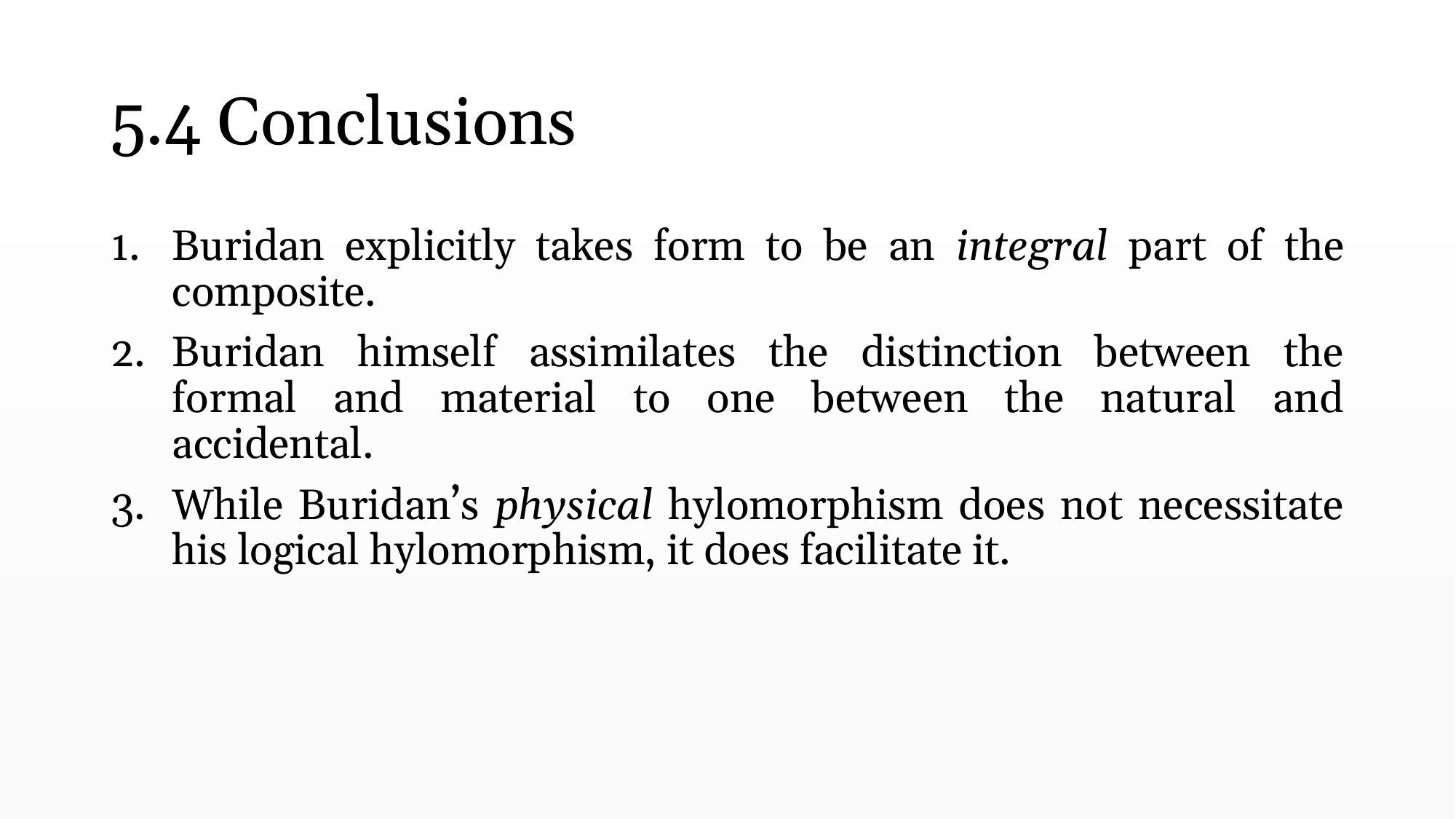

# 5.4 Conclusions
Buridan explicitly takes form to be an integral part of the composite.
Buridan himself assimilates the distinction between the formal and material to one between the natural and accidental.
While Buridan’s physical hylomorphism does not necessitate his logical hylomorphism, it does facilitate it.